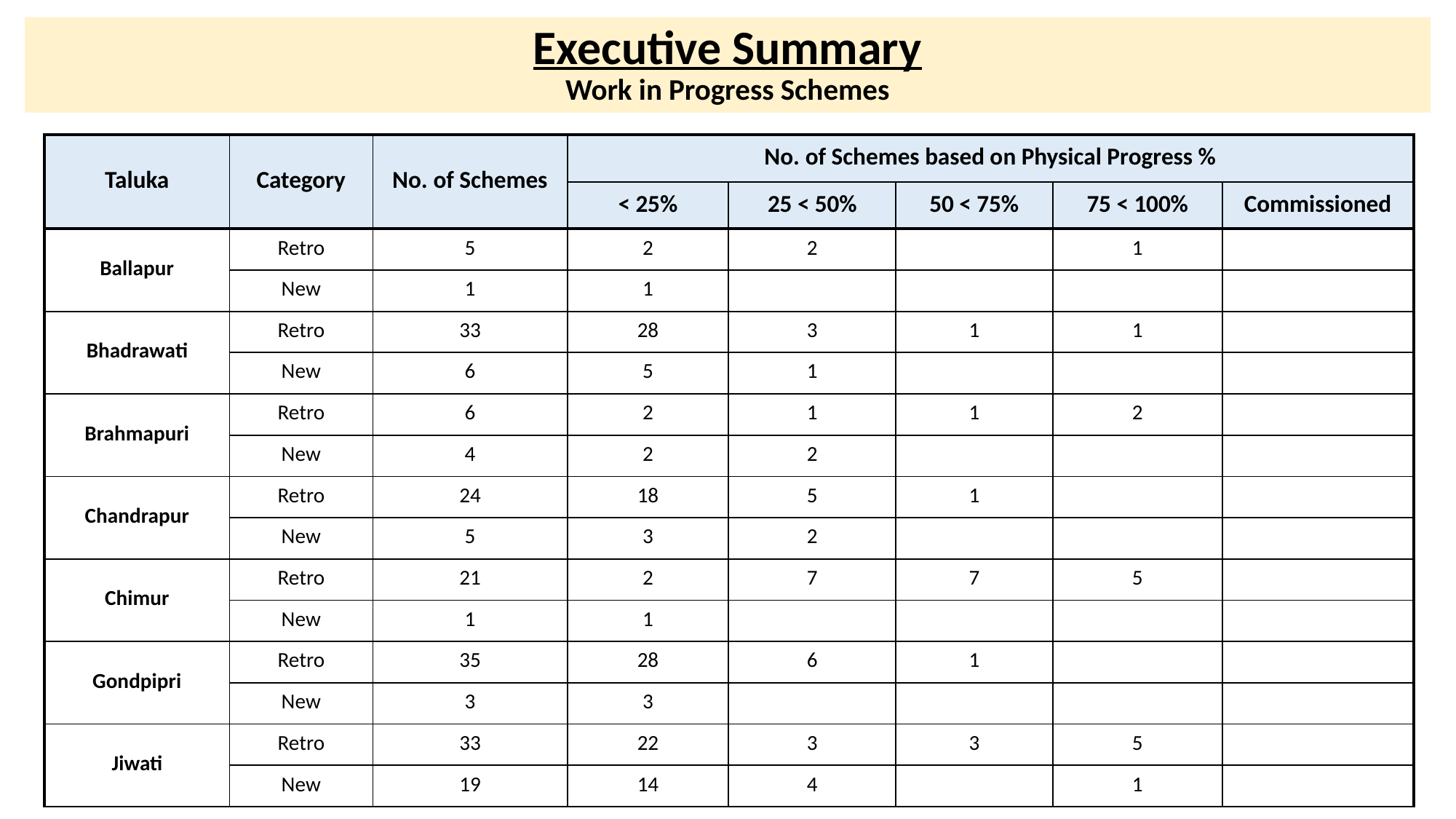

# Executive Summary Work in Progress Schemes
| Taluka | Category | No. of Schemes | No. of Schemes based on Physical Progress % |  |  |  |  |
| --- | --- | --- | --- | --- | --- | --- | --- |
|  |  |  | < 25% | 25 < 50% | 50 < 75% | 75 < 100% | Commissioned |
| Ballapur | Retro | 5 | 2 | 2 | 0 | 1 | 0 |
|  | New | 1 | 1 | 0 | 0 | 0 | 0 |
| Bhadrawati | Retro | 33 | 28 | 3 | 1 | 1 | 0 |
|  | New | 6 | 5 | 1 | 0 | 0 | 0 |
| Brahmapuri | Retro | 6 | 2 | 1 | 1 | 2 | 0 |
|  | New | 4 | 2 | 2 | 0 | 0 | 0 |
| Chandrapur | Retro | 24 | 18 | 5 | 1 | 0 | 0 |
|  | New | 5 | 3 | 2 | 0 | 0 | 0 |
| Chimur | Retro | 21 | 2 | 7 | 7 | 5 | 0 |
|  | New | 1 | 1 | 0 | 0 | 0 | 0 |
| Gondpipri | Retro | 35 | 28 | 6 | 1 | 0 | 0 |
|  | New | 3 | 3 | 0 | 0 | 0 | 0 |
| Jiwati | Retro | 33 | 22 | 3 | 3 | 5 | 0 |
|  | New | 19 | 14 | 4 | 0 | 1 | 0 |